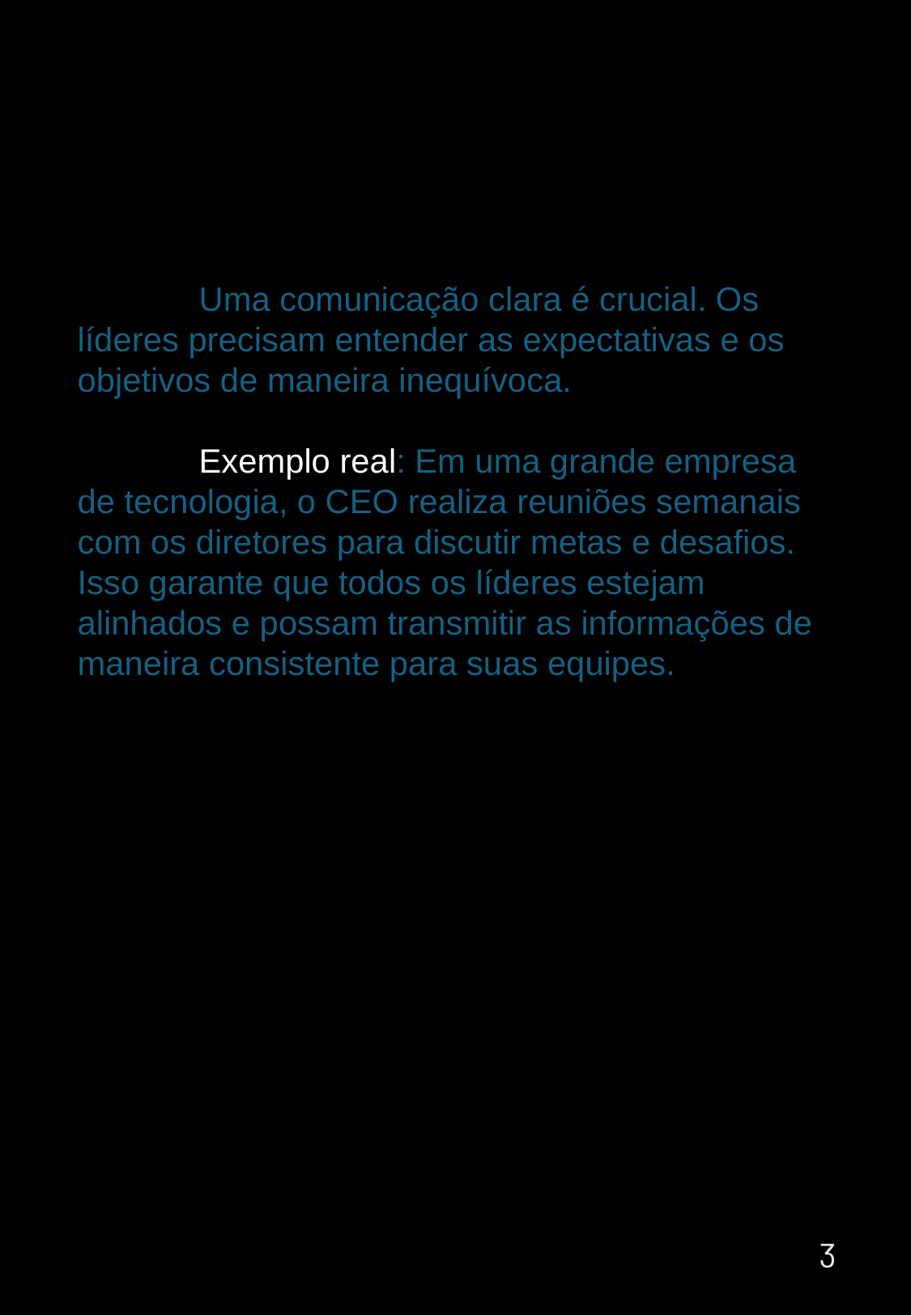

Uma comunicação clara é crucial. Os líderes precisam entender as expectativas e os objetivos de maneira inequívoca.

	Exemplo real: Em uma grande empresa de tecnologia, o CEO realiza reuniões semanais com os diretores para discutir metas e desafios. Isso garante que todos os líderes estejam alinhados e possam transmitir as informações de maneira consistente para suas equipes.
3